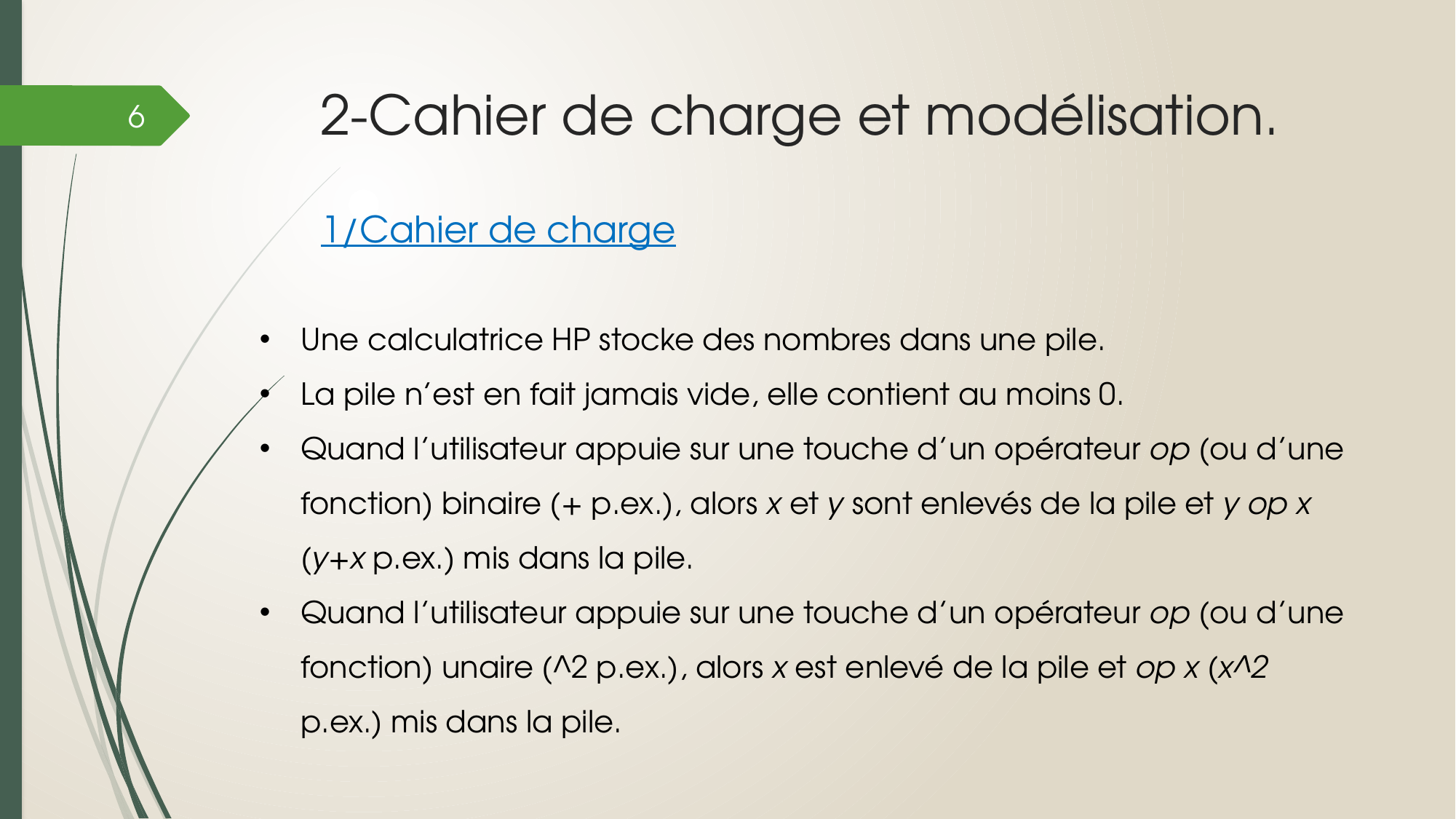

# 2-Cahier de charge et modélisation.
6
1/Cahier de charge
Une calculatrice HP stocke des nombres dans une pile.
La pile n’est en fait jamais vide, elle contient au moins 0.
Quand l’utilisateur appuie sur une touche d’un opérateur op (ou d’une fonction) binaire (+ p.ex.), alors x et y sont enlevés de la pile et y op x (y+x p.ex.) mis dans la pile.
Quand l’utilisateur appuie sur une touche d’un opérateur op (ou d’une fonction) unaire (^2 p.ex.), alors x est enlevé de la pile et op x (x^2 p.ex.) mis dans la pile.